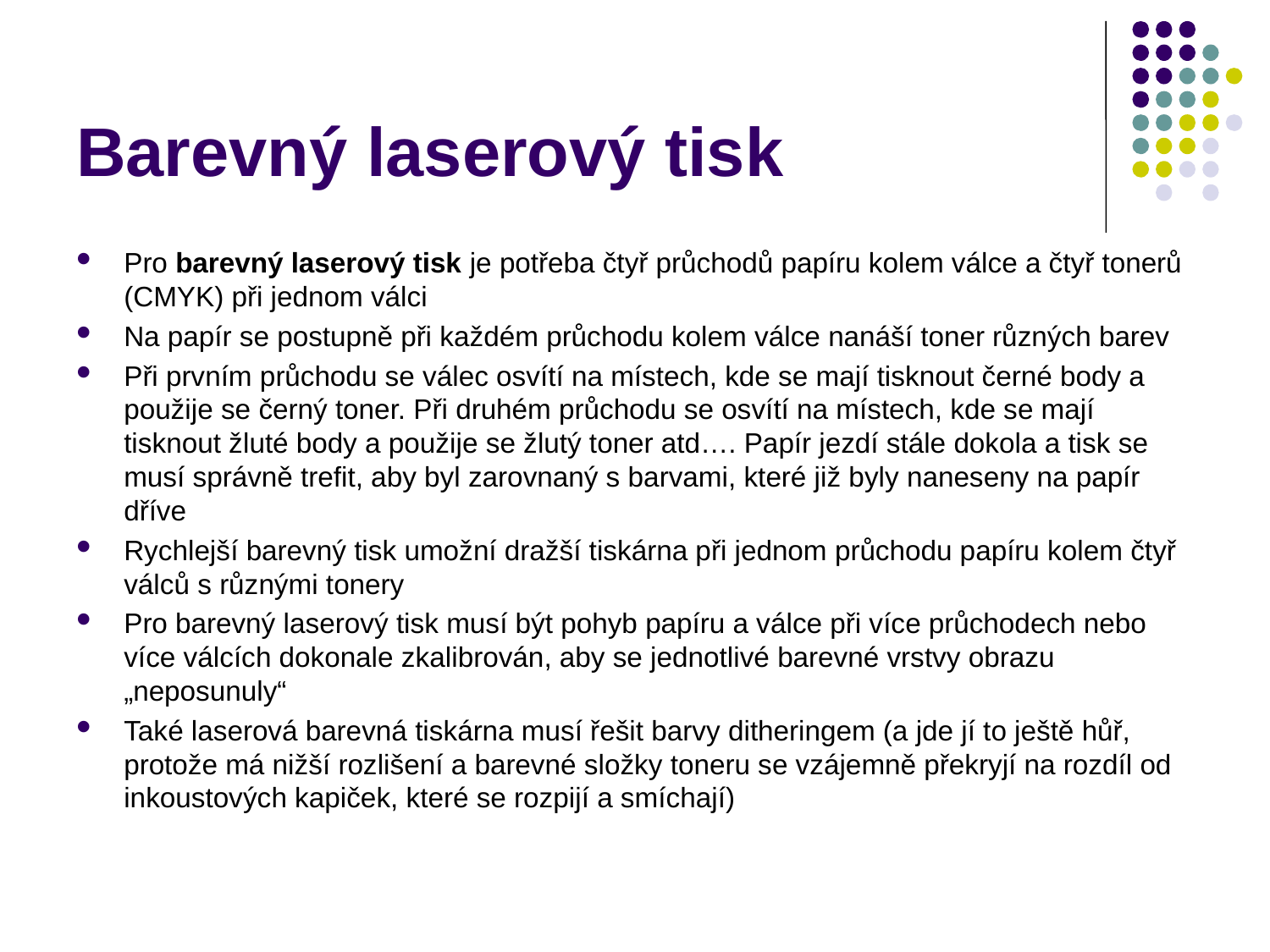

# Barevný laserový tisk
Pro barevný laserový tisk je potřeba čtyř průchodů papíru kolem válce a čtyř tonerů (CMYK) při jednom válci
Na papír se postupně při každém průchodu kolem válce nanáší toner různých barev
Při prvním průchodu se válec osvítí na místech, kde se mají tisknout černé body a použije se černý toner. Při druhém průchodu se osvítí na místech, kde se mají tisknout žluté body a použije se žlutý toner atd…. Papír jezdí stále dokola a tisk se musí správně trefit, aby byl zarovnaný s barvami, které již byly naneseny na papír dříve
Rychlejší barevný tisk umožní dražší tiskárna při jednom průchodu papíru kolem čtyř válců s různými tonery
Pro barevný laserový tisk musí být pohyb papíru a válce při více průchodech nebo více válcích dokonale zkalibrován, aby se jednotlivé barevné vrstvy obrazu „neposunuly“
Také laserová barevná tiskárna musí řešit barvy ditheringem (a jde jí to ještě hůř, protože má nižší rozlišení a barevné složky toneru se vzájemně překryjí na rozdíl od inkoustových kapiček, které se rozpijí a smíchají)